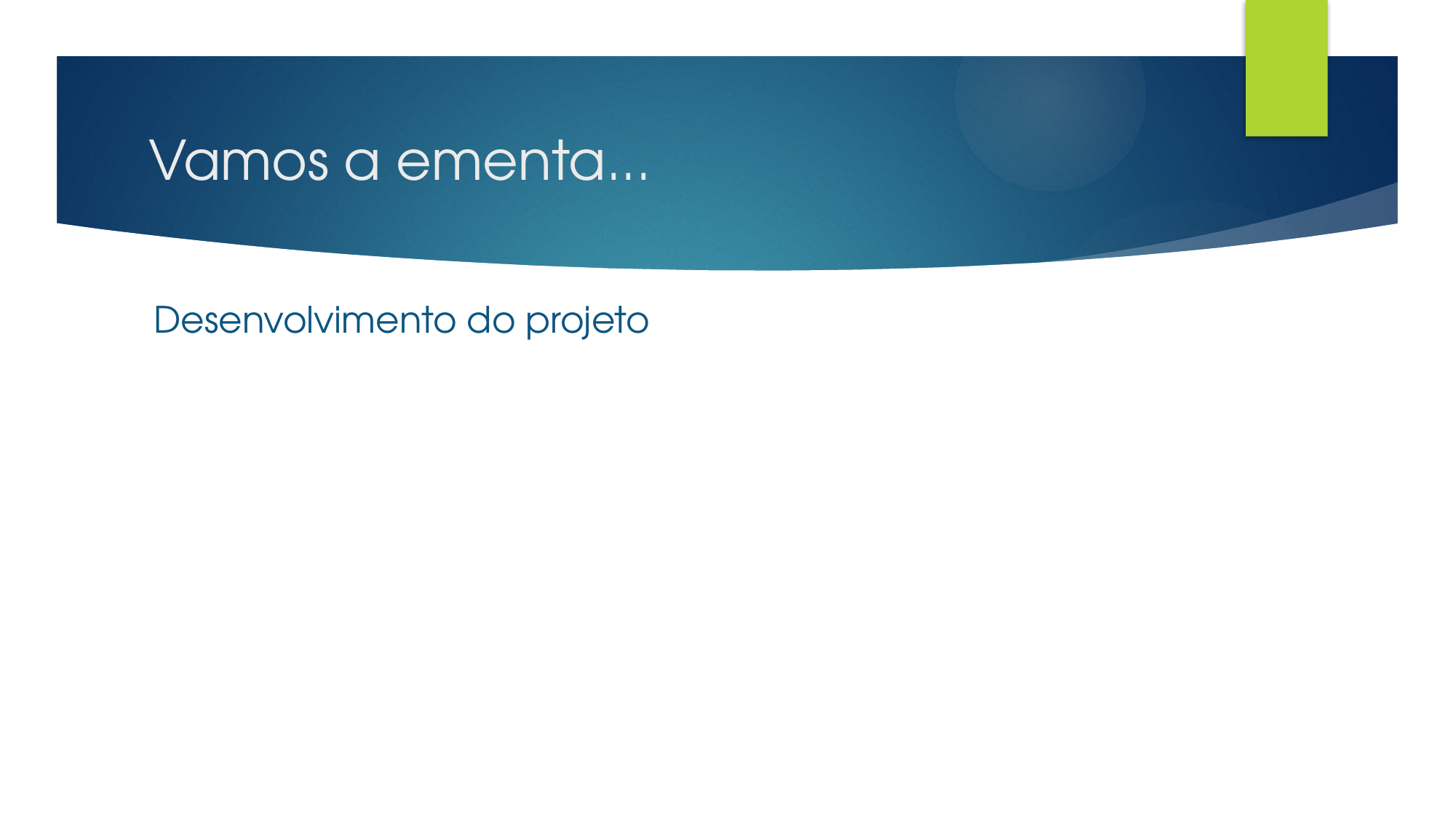

# Vamos a ementa...
Desenvolvimento do projeto